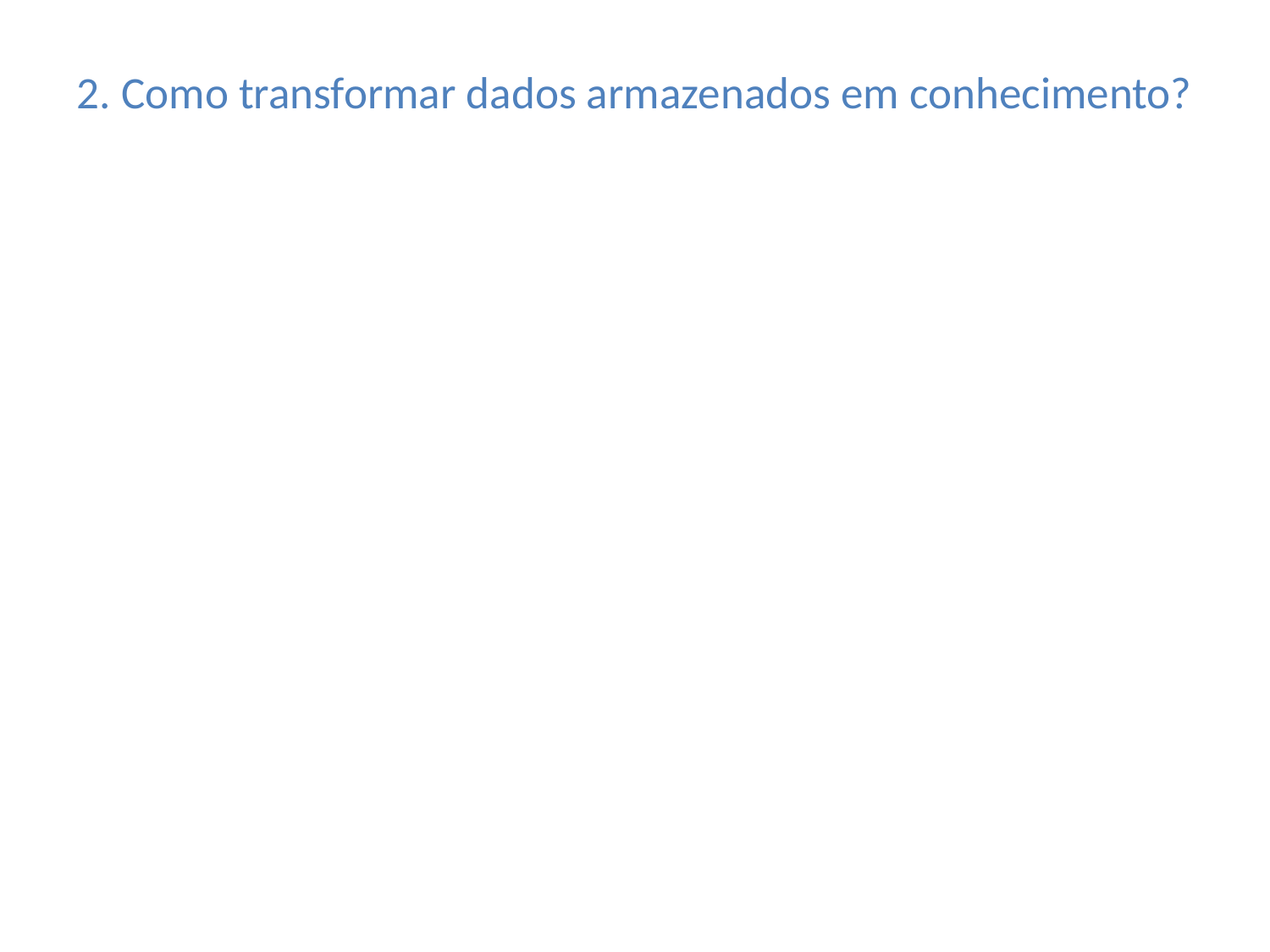

# 2. Como transformar dados armazenados em conhecimento?